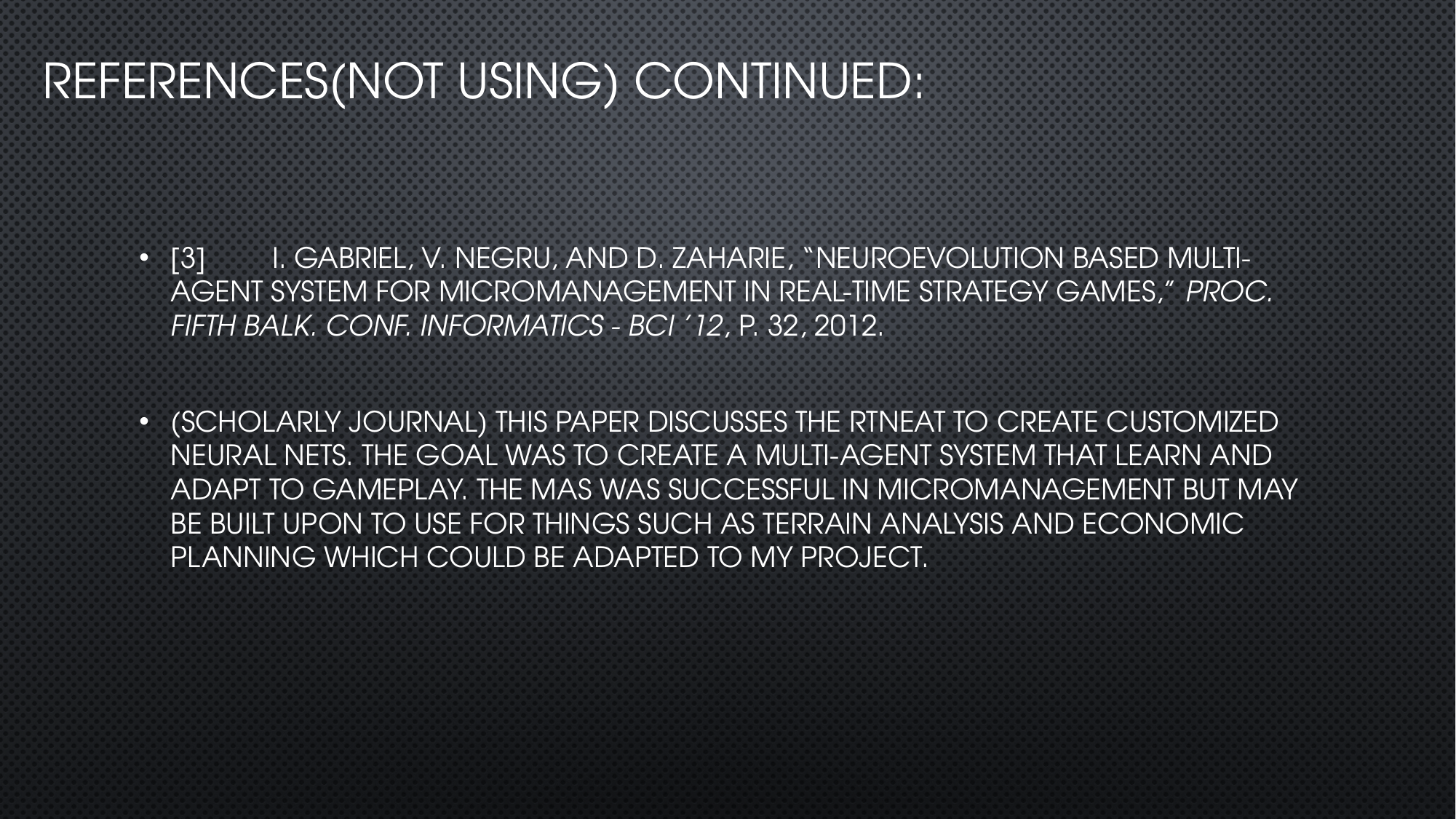

# References(NOT Using) ContinueD:
[3]	I. Gabriel, V. Negru, and D. Zaharie, “Neuroevolution based multi-agent system for micromanagement in real-time strategy games,” Proc. Fifth Balk. Conf. Informatics - BCI ’12, p. 32, 2012.

	(Scholarly Journal) This paper discusses the rtNEAT to create customized neural nets. The goal was to create a multi-agent system that learn and adapt to gameplay. The MAS was successful in micromanagement but may be built upon to use for things such as terrain analysis and economic planning which could be adapted to my project.